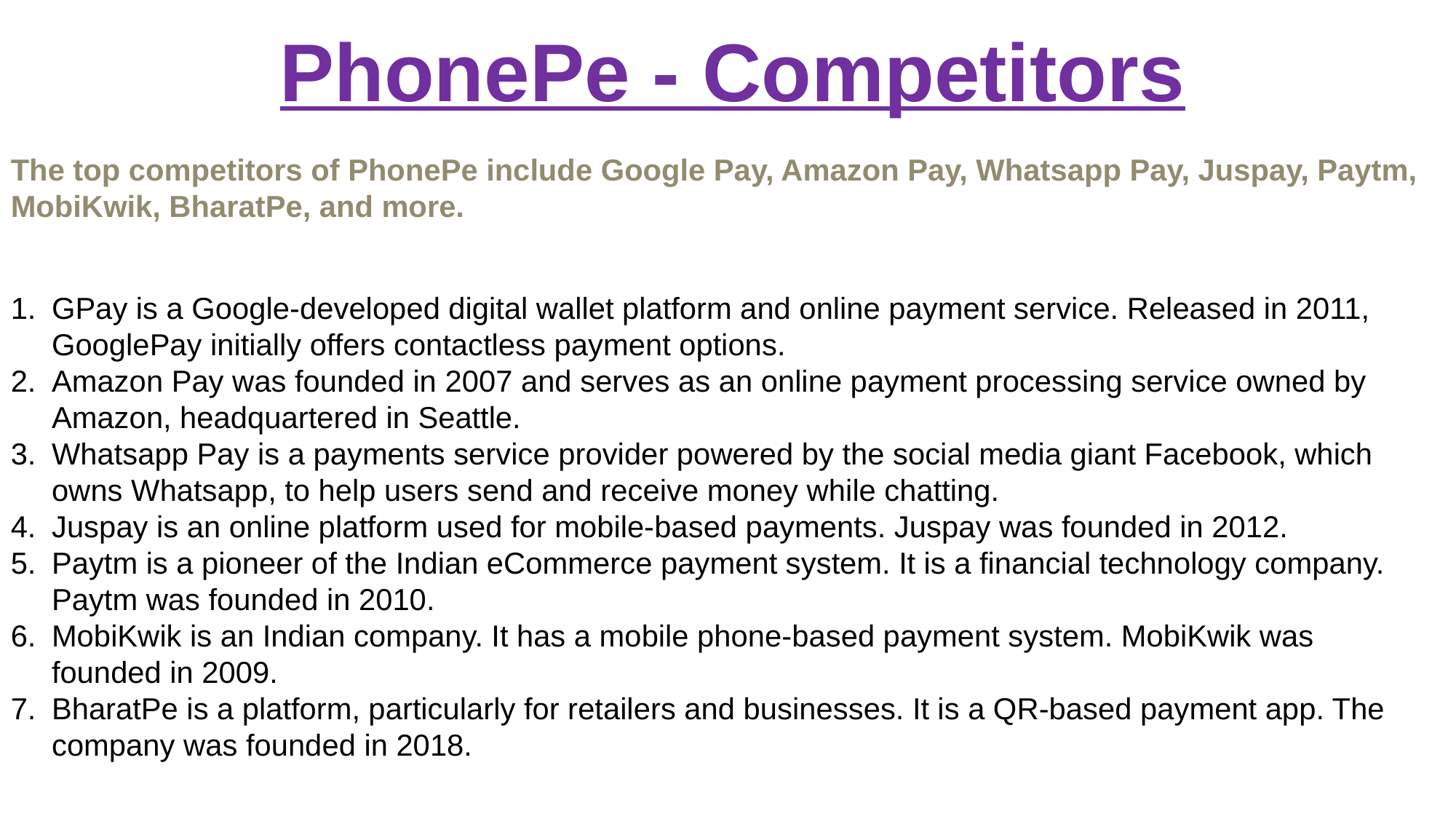

PhonePe - Competitors

The top competitors of PhonePe include Google Pay, Amazon Pay, Whatsapp Pay, Juspay, Paytm, MobiKwik, BharatPe, and more.

GPay is a Google-developed digital wallet platform and online payment service. Released in 2011, GooglePay initially offers contactless payment options.
Amazon Pay was founded in 2007 and serves as an online payment processing service owned by Amazon, headquartered in Seattle.
Whatsapp Pay is a payments service provider powered by the social media giant Facebook, which owns Whatsapp, to help users send and receive money while chatting.
Juspay is an online platform used for mobile-based payments. Juspay was founded in 2012.
Paytm is a pioneer of the Indian eCommerce payment system. It is a financial technology company. Paytm was founded in 2010.
MobiKwik is an Indian company. It has a mobile phone-based payment system. MobiKwik was founded in 2009.
BharatPe is a platform, particularly for retailers and businesses. It is a QR-based payment app. The company was founded in 2018.
dd Your Title